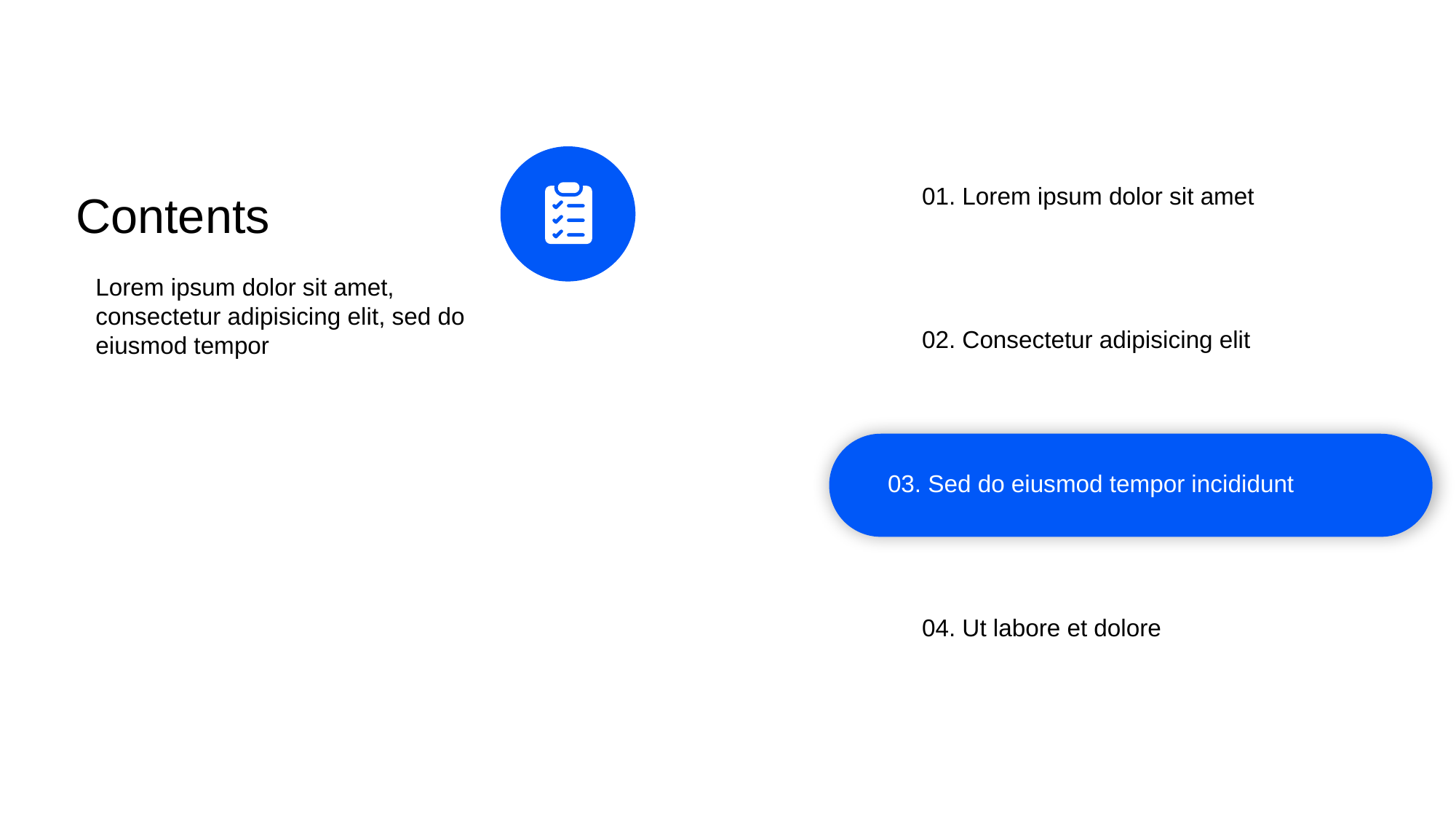

01. Lorem ipsum dolor sit amet
Contents

Lorem ipsum dolor sit amet, consectetur adipisicing elit, sed do eiusmod tempor
02. Consectetur adipisicing elit

03. Sed do eiusmod tempor incididunt
04. Ut labore et dolore